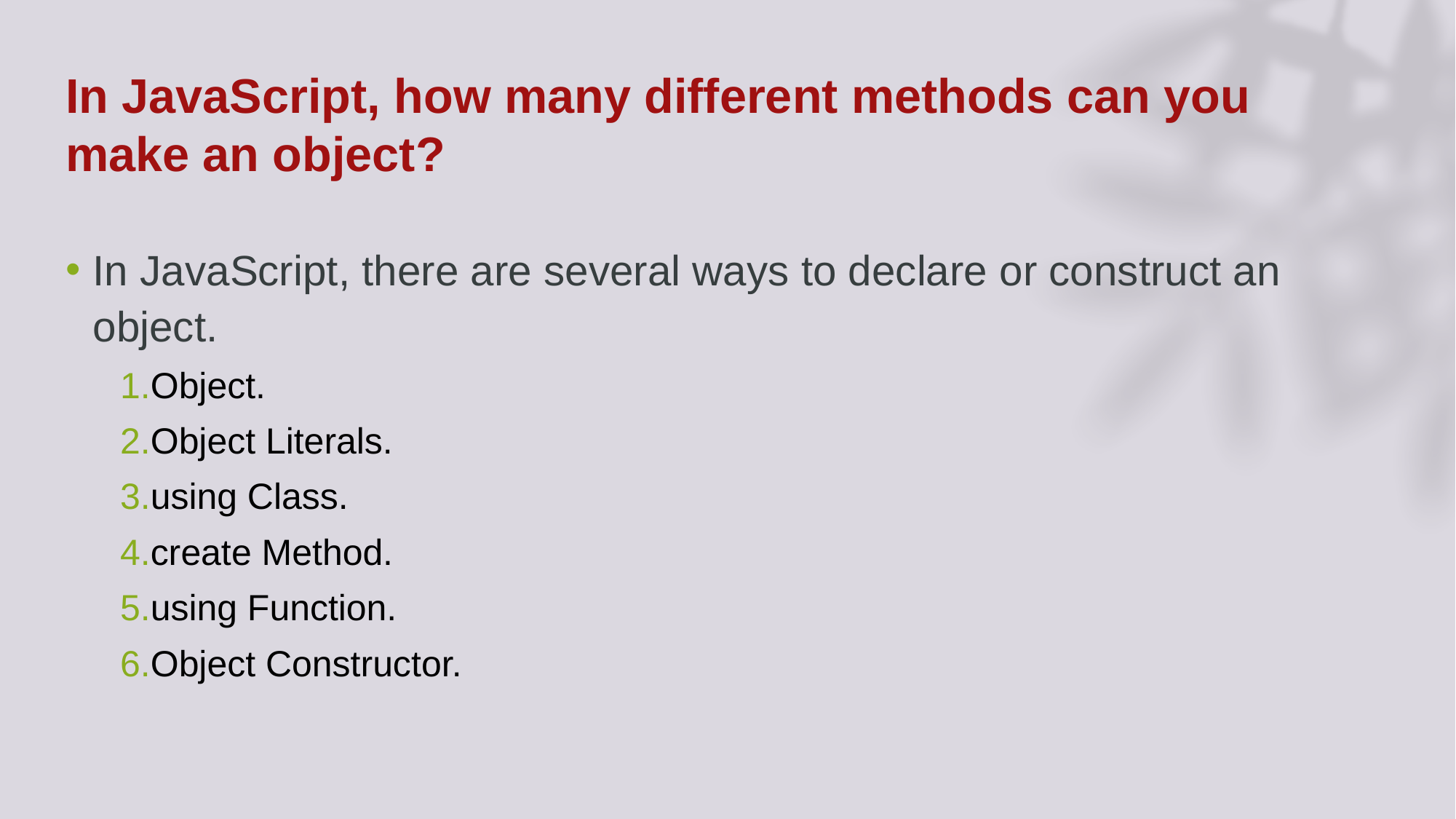

# In JavaScript, how many different methods can you make an object?
In JavaScript, there are several ways to declare or construct an object.
Object.
Object Literals.
using Class.
create Method.
using Function.
Object Constructor.